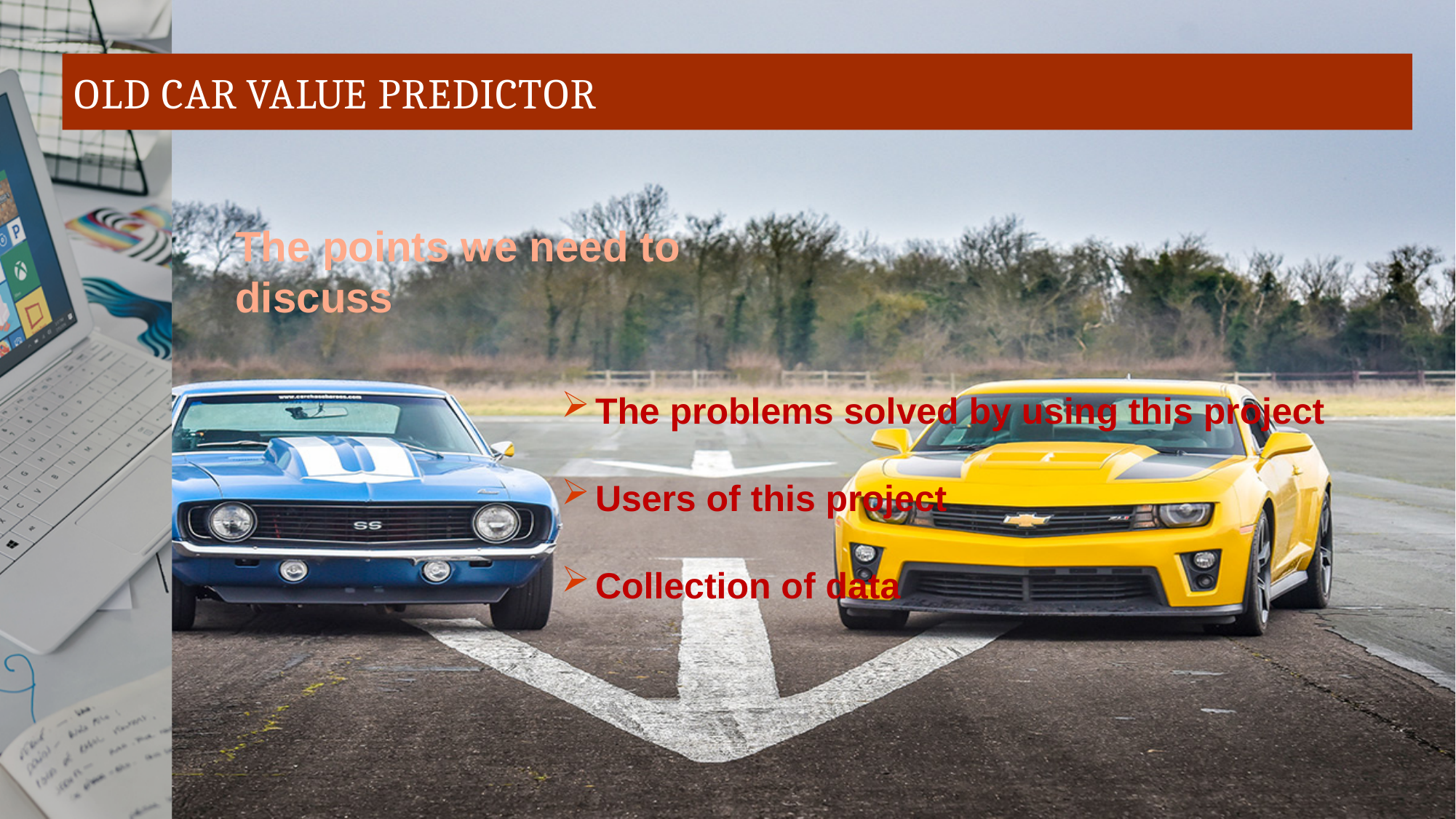

# OLD CAR VALUE PREDICTOR
The points we need to discuss
The problems solved by using this project

Users of this project

Collection of data